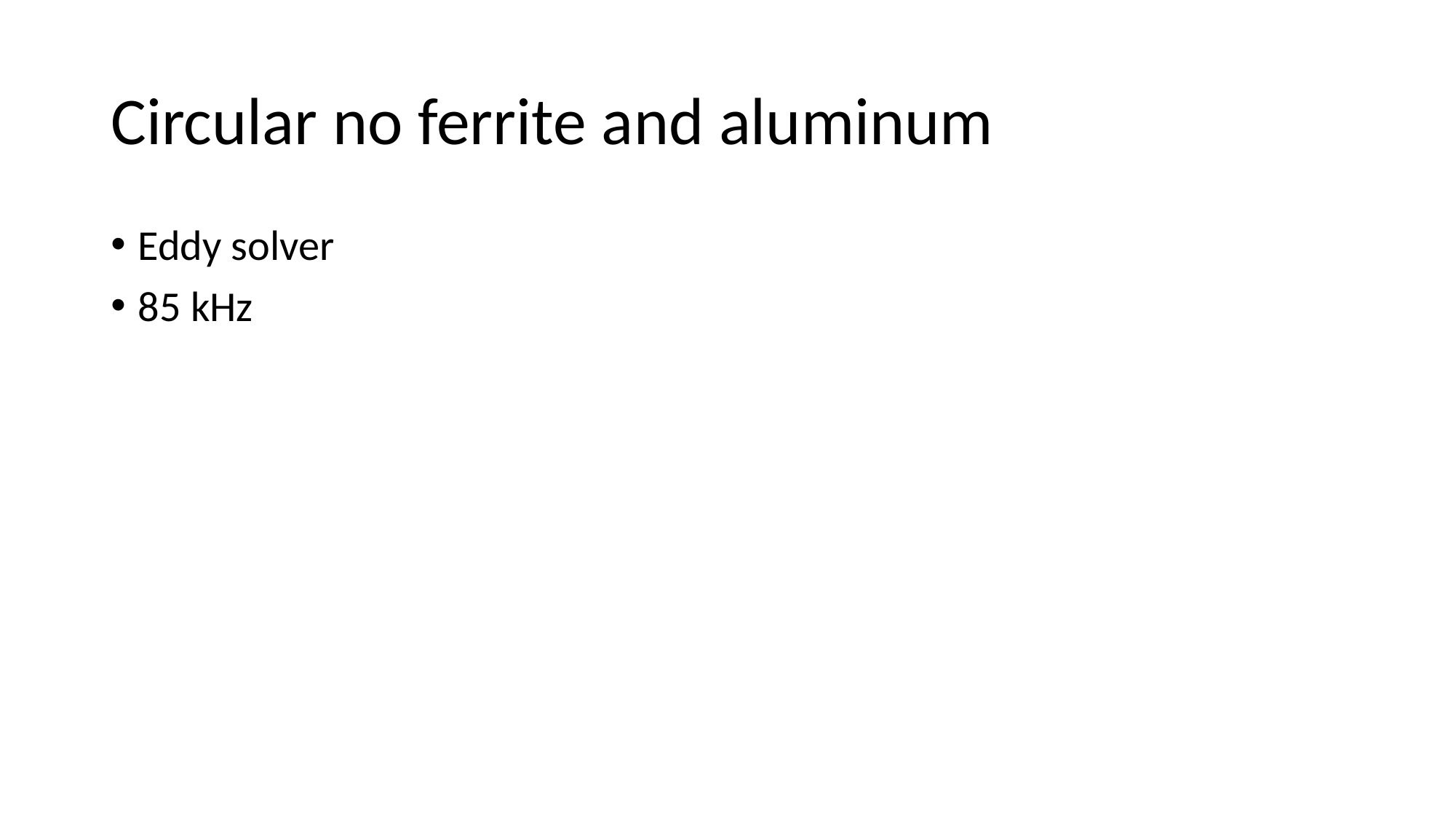

# Circular no ferrite and aluminum
Eddy solver
85 kHz